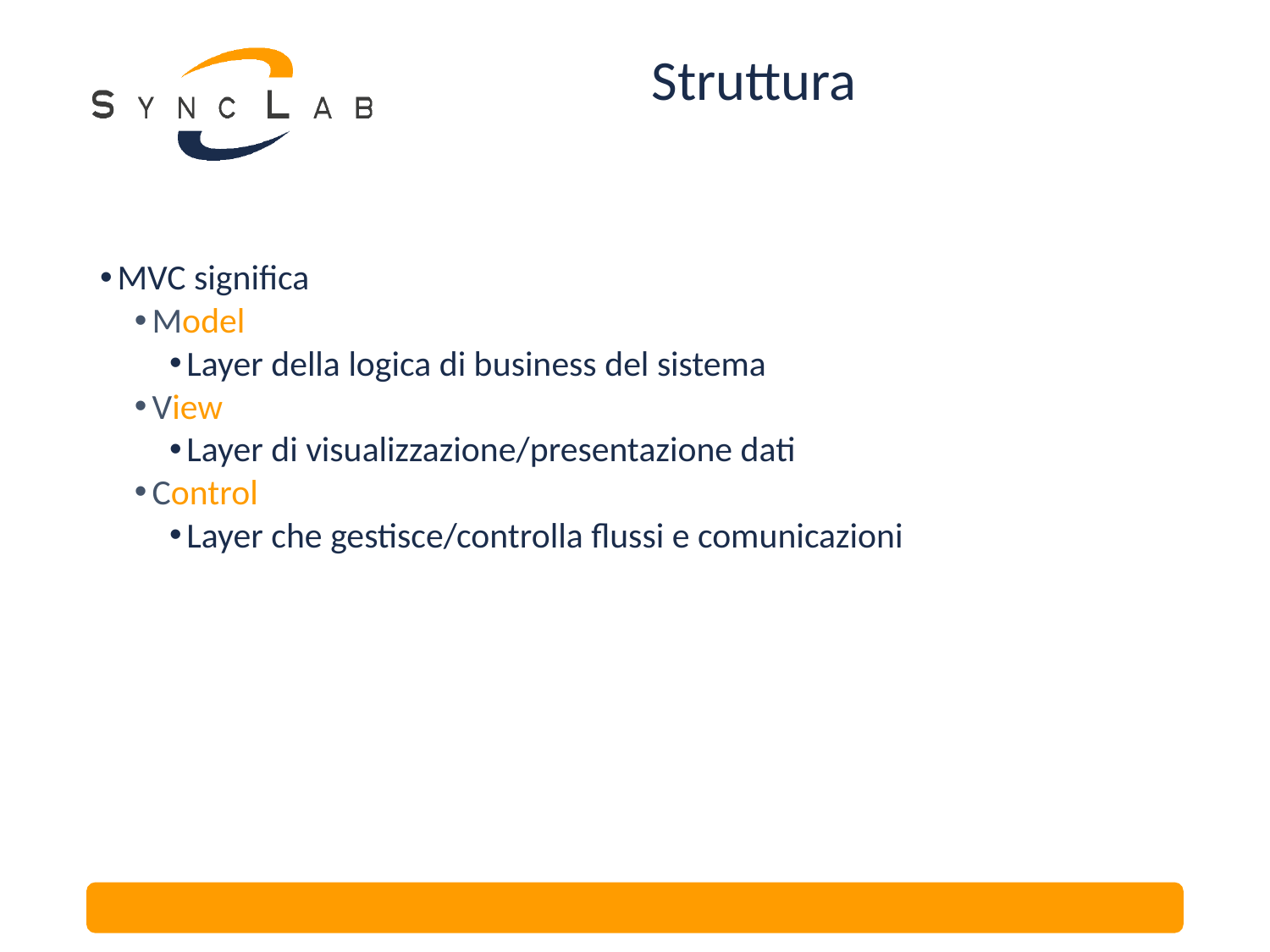

# Struttura
MVC significa
Model
Layer della logica di business del sistema
View
Layer di visualizzazione/presentazione dati
Control
Layer che gestisce/controlla flussi e comunicazioni